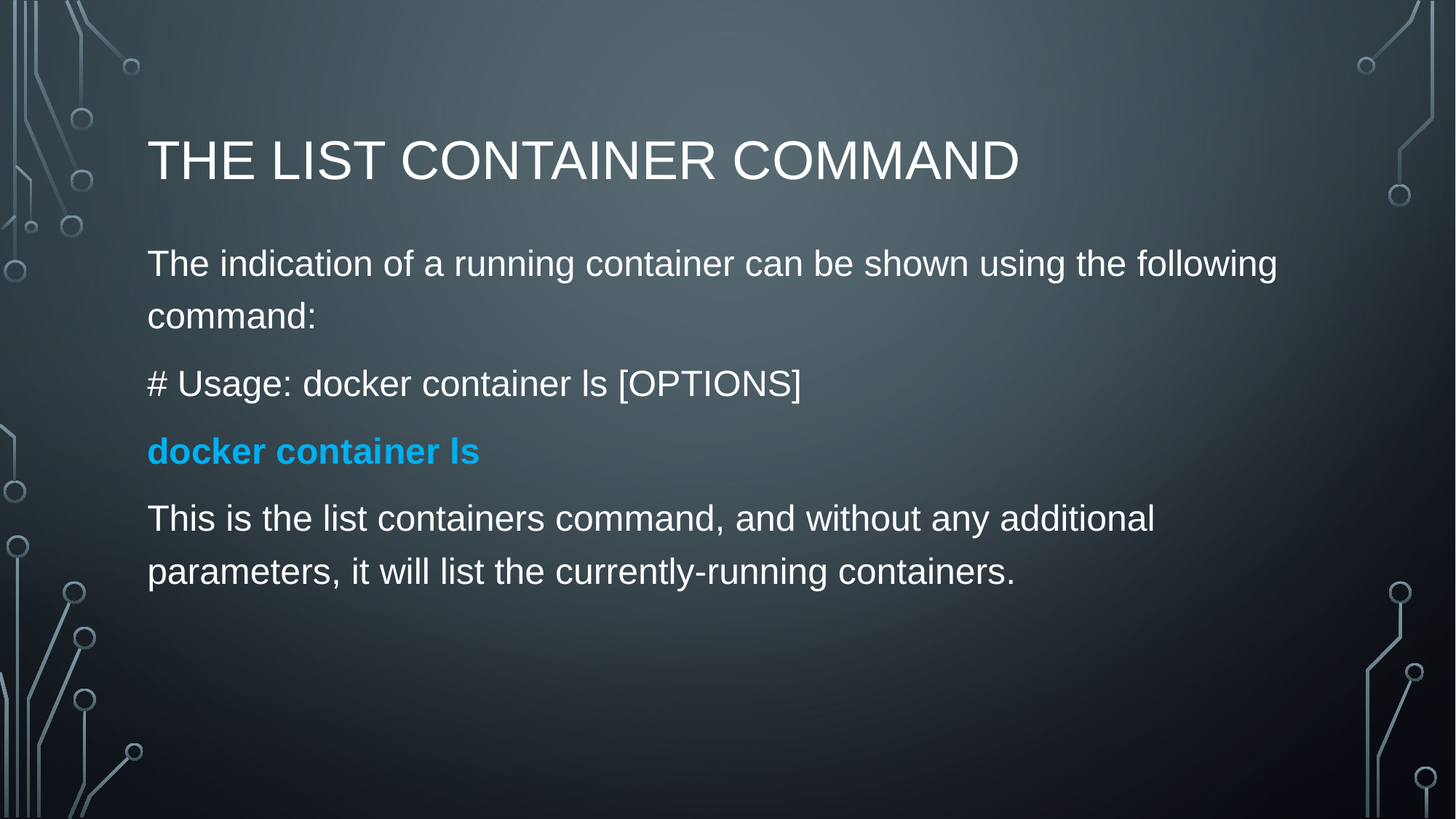

# The List container command
The indication of a running container can be shown using the following command:
# Usage: docker container ls [OPTIONS]
docker container ls
This is the list containers command, and without any additional parameters, it will list the currently-running containers.